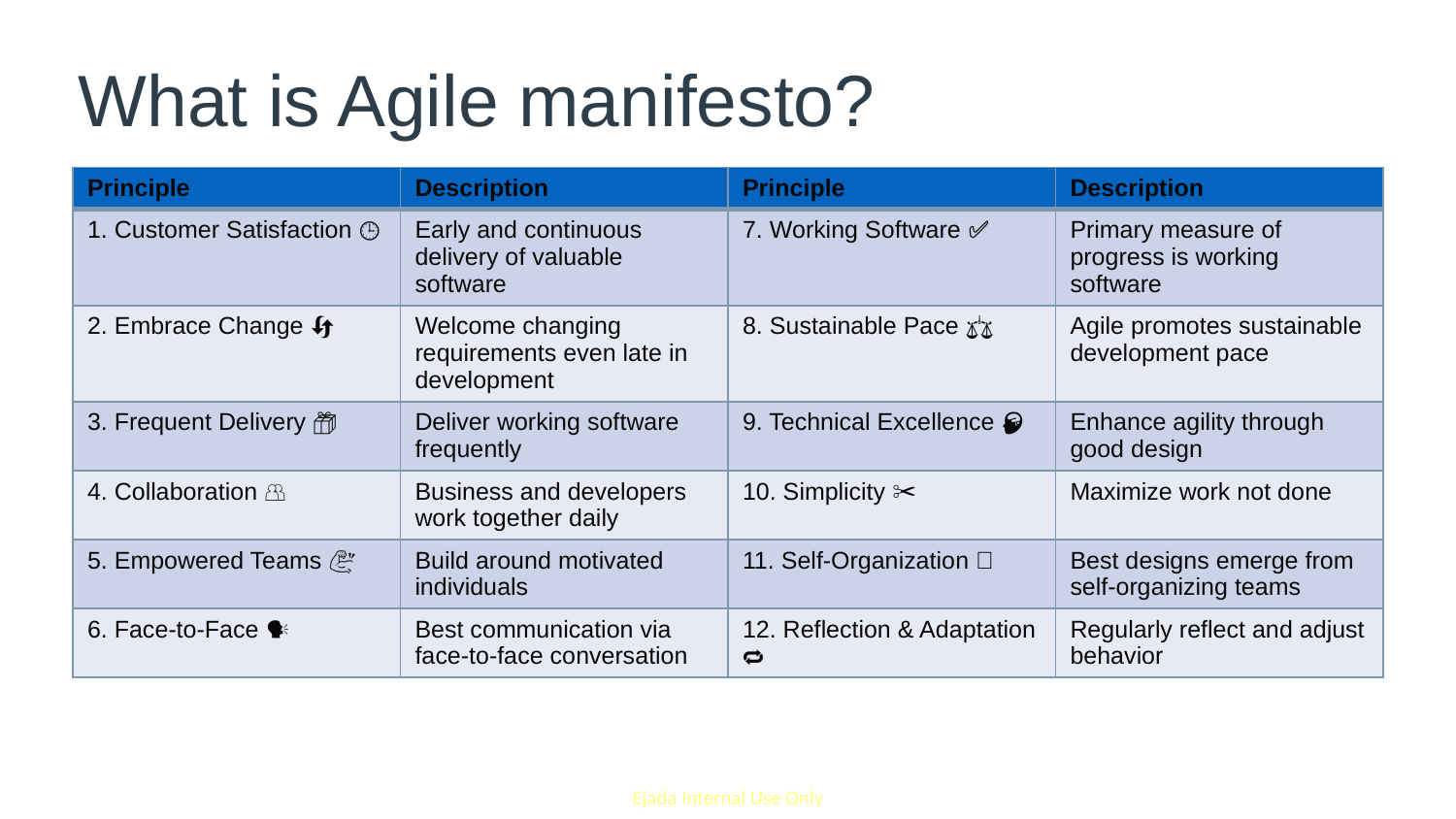

# What is Agile manifesto?
| Principle | Description | Principle | Description |
| --- | --- | --- | --- |
| 1. Customer Satisfaction 🕒 | Early and continuous delivery of valuable software | 7. Working Software ✅ | Primary measure of progress is working software |
| 2. Embrace Change 🔄 | Welcome changing requirements even late in development | 8. Sustainable Pace ⚖️ | Agile promotes sustainable development pace |
| 3. Frequent Delivery 📦 | Deliver working software frequently | 9. Technical Excellence 🧠 | Enhance agility through good design |
| 4. Collaboration 👥 | Business and developers work together daily | 10. Simplicity ✂️ | Maximize work not done |
| 5. Empowered Teams 💪 | Build around motivated individuals | 11. Self-Organization 🧩 | Best designs emerge from self-organizing teams |
| 6. Face-to-Face 🗣 | Best communication via face-to-face conversation | 12. Reflection & Adaptation 🔁 | Regularly reflect and adjust behavior |